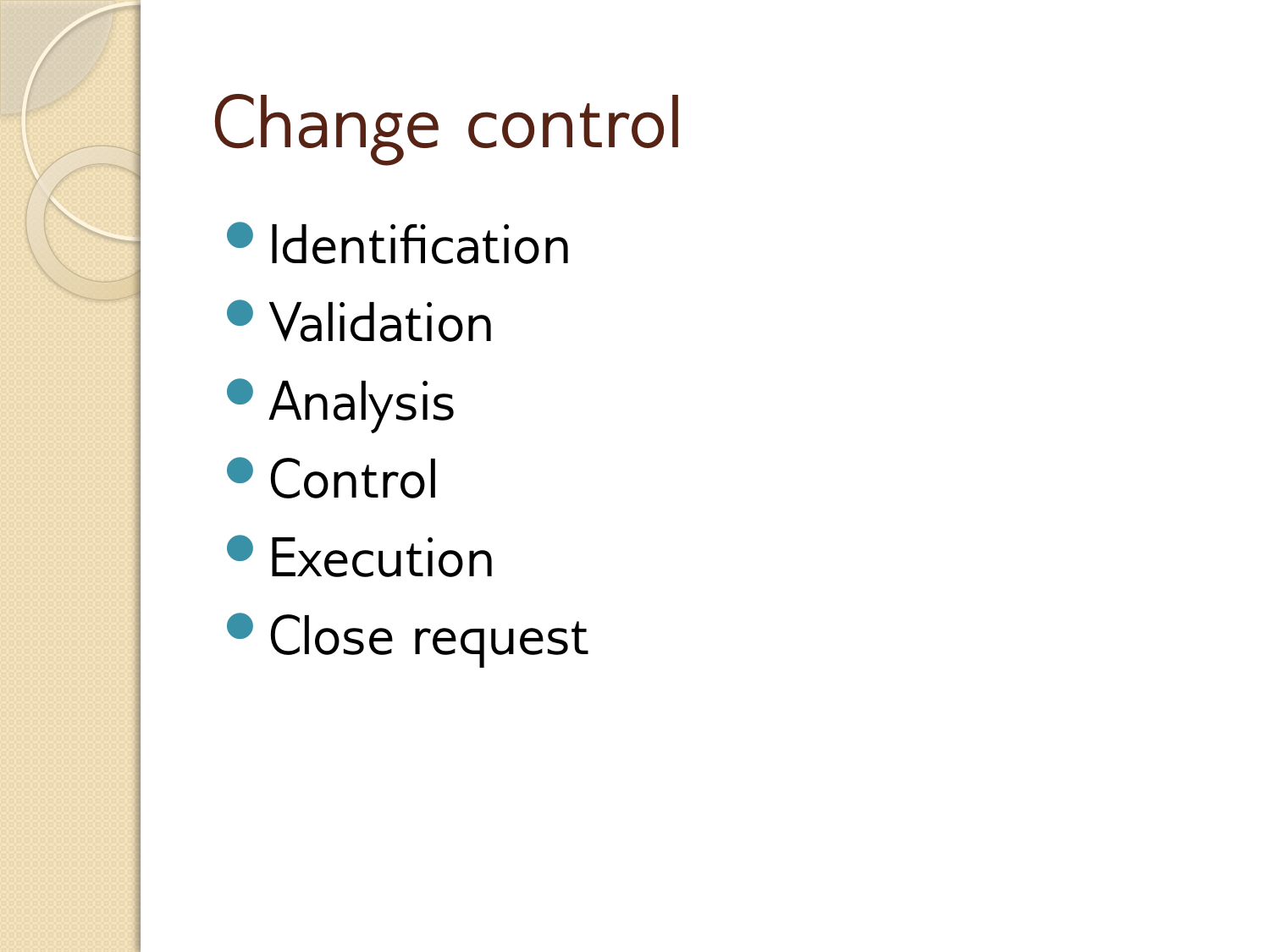

# Change control
Identification
Validation
Analysis
Control
Execution
Close request